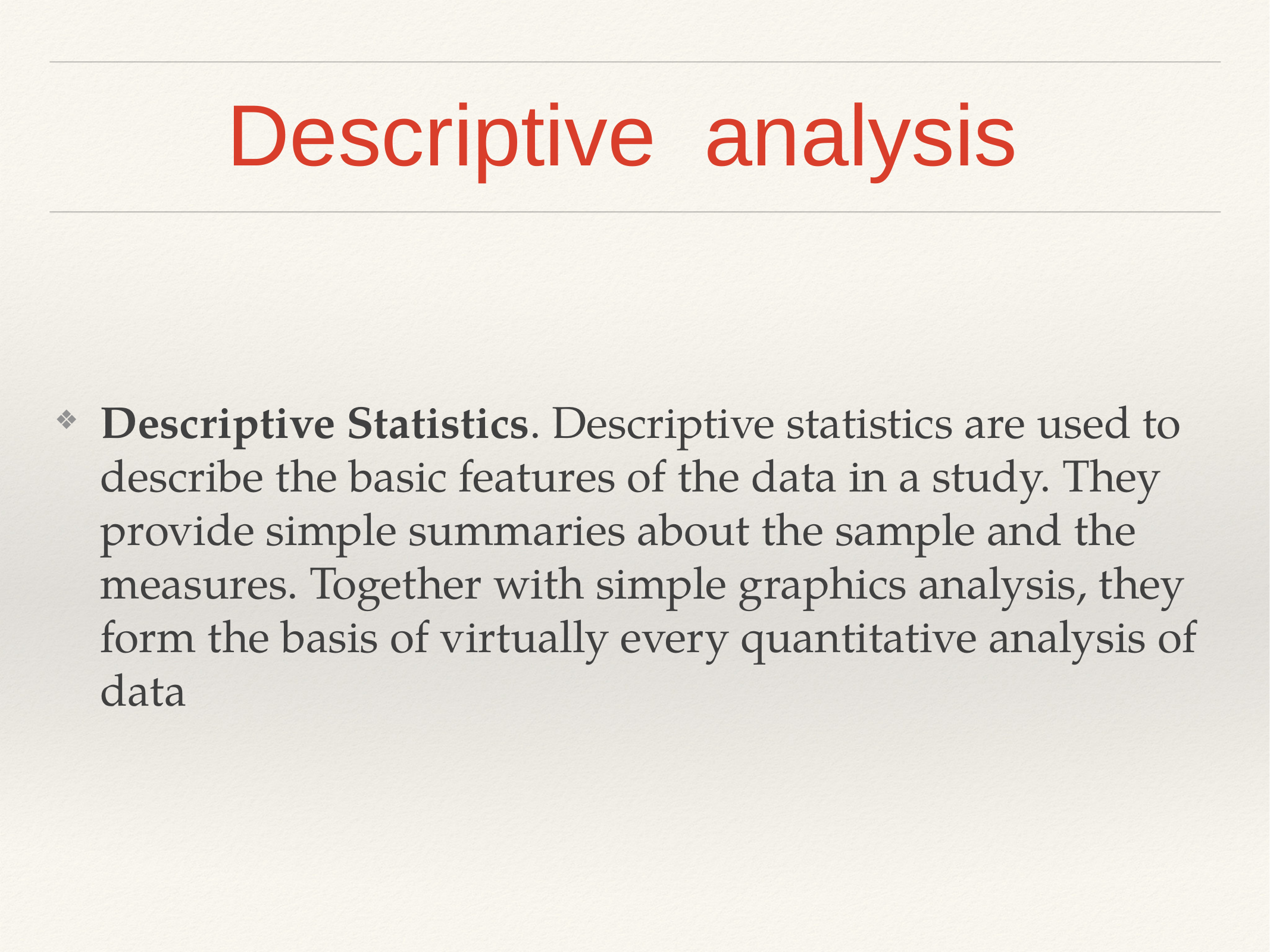

# Descriptive  analysis
Descriptive Statistics. Descriptive statistics are used to describe the basic features of the data in a study. They provide simple summaries about the sample and the measures. Together with simple graphics analysis, they form the basis of virtually every quantitative analysis of data